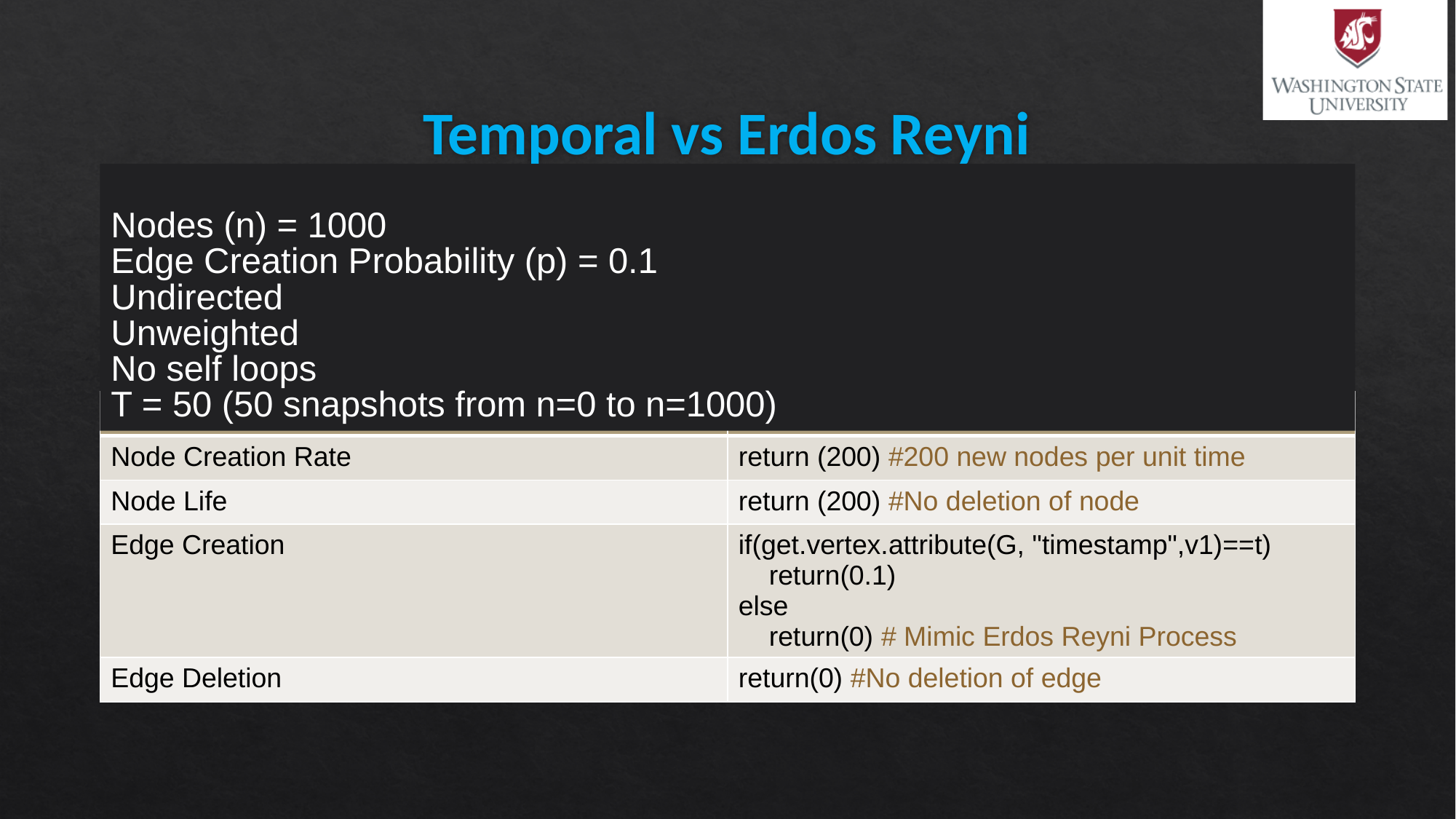

# Temporal vs Erdos Reyni

Nodes (n) = 1000
Edge Creation Probability (p) = 0.1
Undirected
Unweighted
No self loops
T = 50 (50 snapshots from n=0 to n=1000)

| Parameter | Function |
| --- | --- |
| Node Creation Rate | return (200) #200 new nodes per unit time |
| Node Life | return (200) #No deletion of node |
| Edge Creation | if(get.vertex.attribute(G, "timestamp",v1)==t) return(0.1) else return(0) # Mimic Erdos Reyni Process |
| Edge Deletion | return(0) #No deletion of edge |